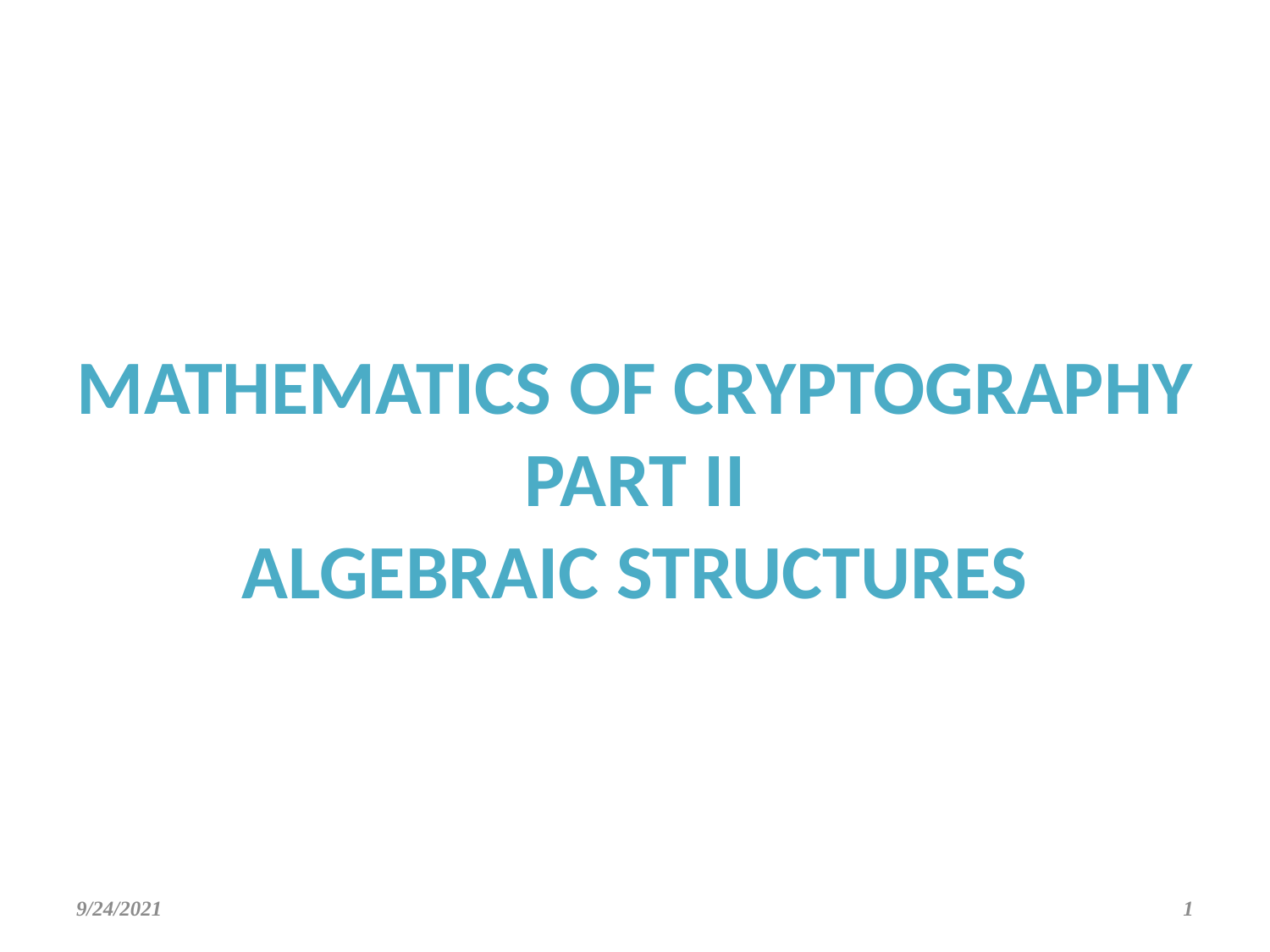

# MATHEMATICS OF CRYPTOGRAPHY PART II Algebraic Structures
9/24/2021
1